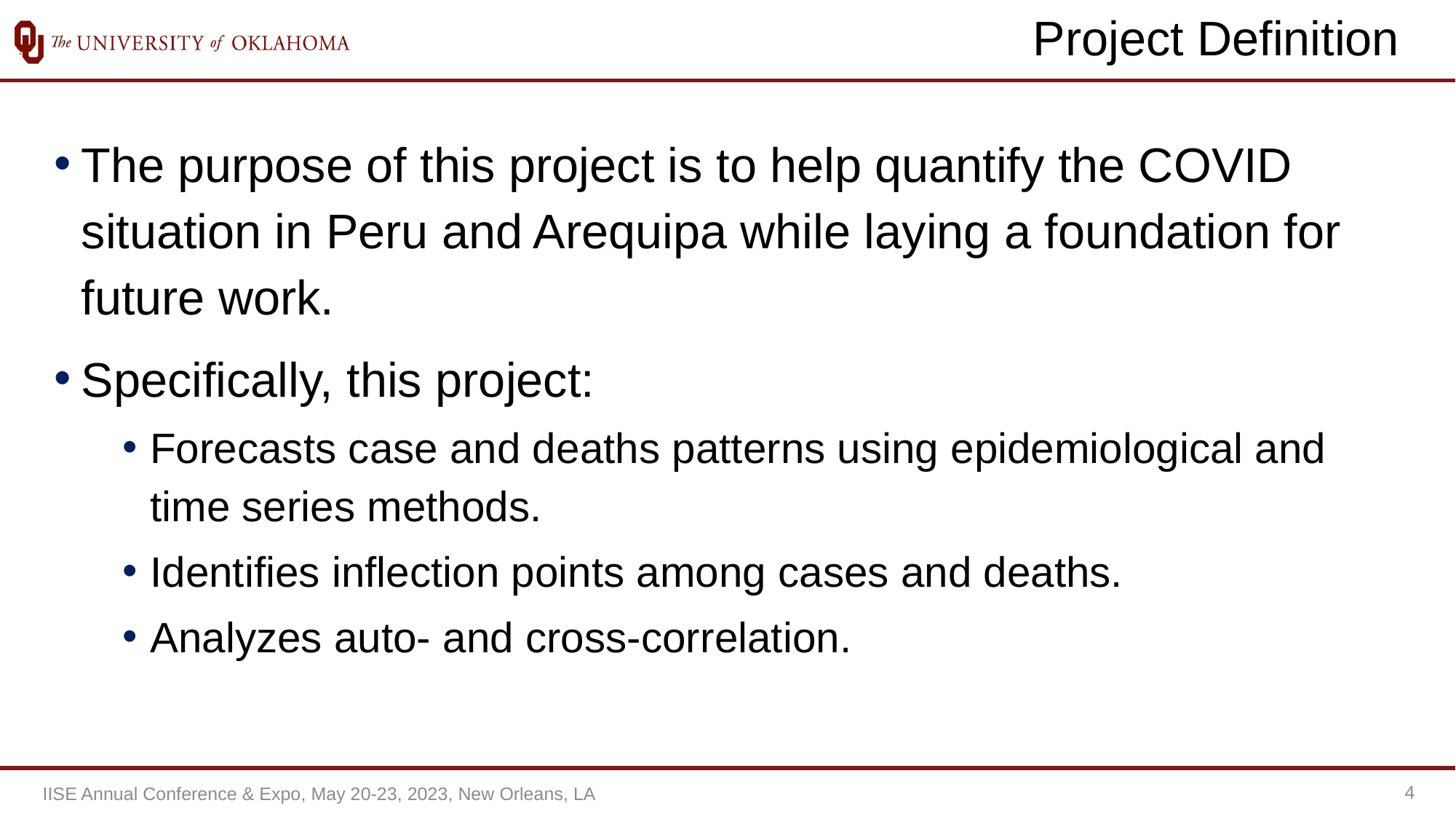

Project Definition
The purpose of this project is to help quantify the COVID situation in Peru and Arequipa while laying a foundation for future work.
Specifically, this project:
Forecasts case and deaths patterns using epidemiological and time series methods.
Identifies inflection points among cases and deaths.
Analyzes auto- and cross-correlation.

4
IISE Annual Conference & Expo, May 20-23, 2023, New Orleans, LA